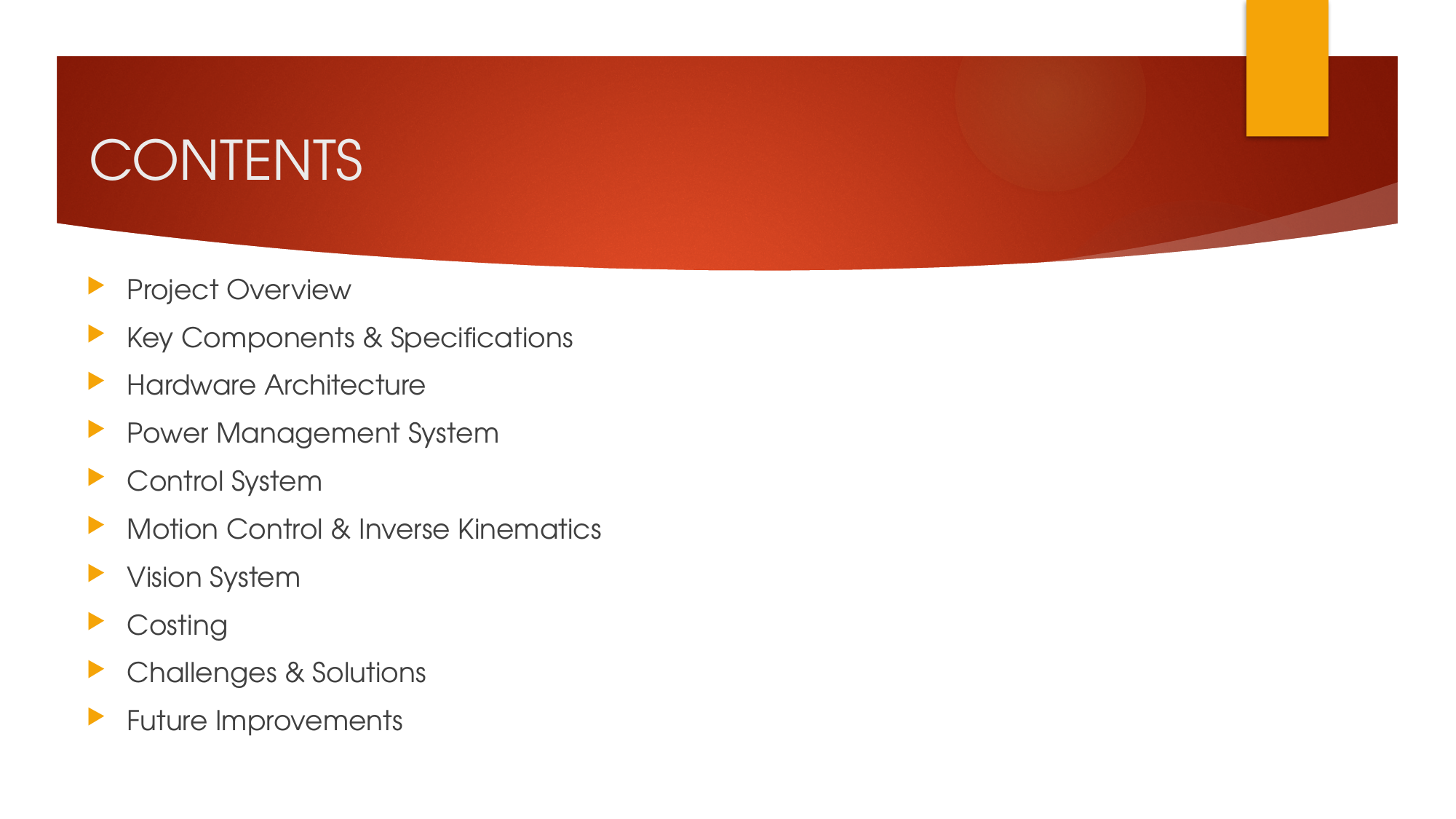

# CONTENTS

Project Overview
Key Components & Specifications
Hardware Architecture
Power Management System
Control System
Motion Control & Inverse Kinematics
Vision System
Costing
Challenges & Solutions
Future Improvements